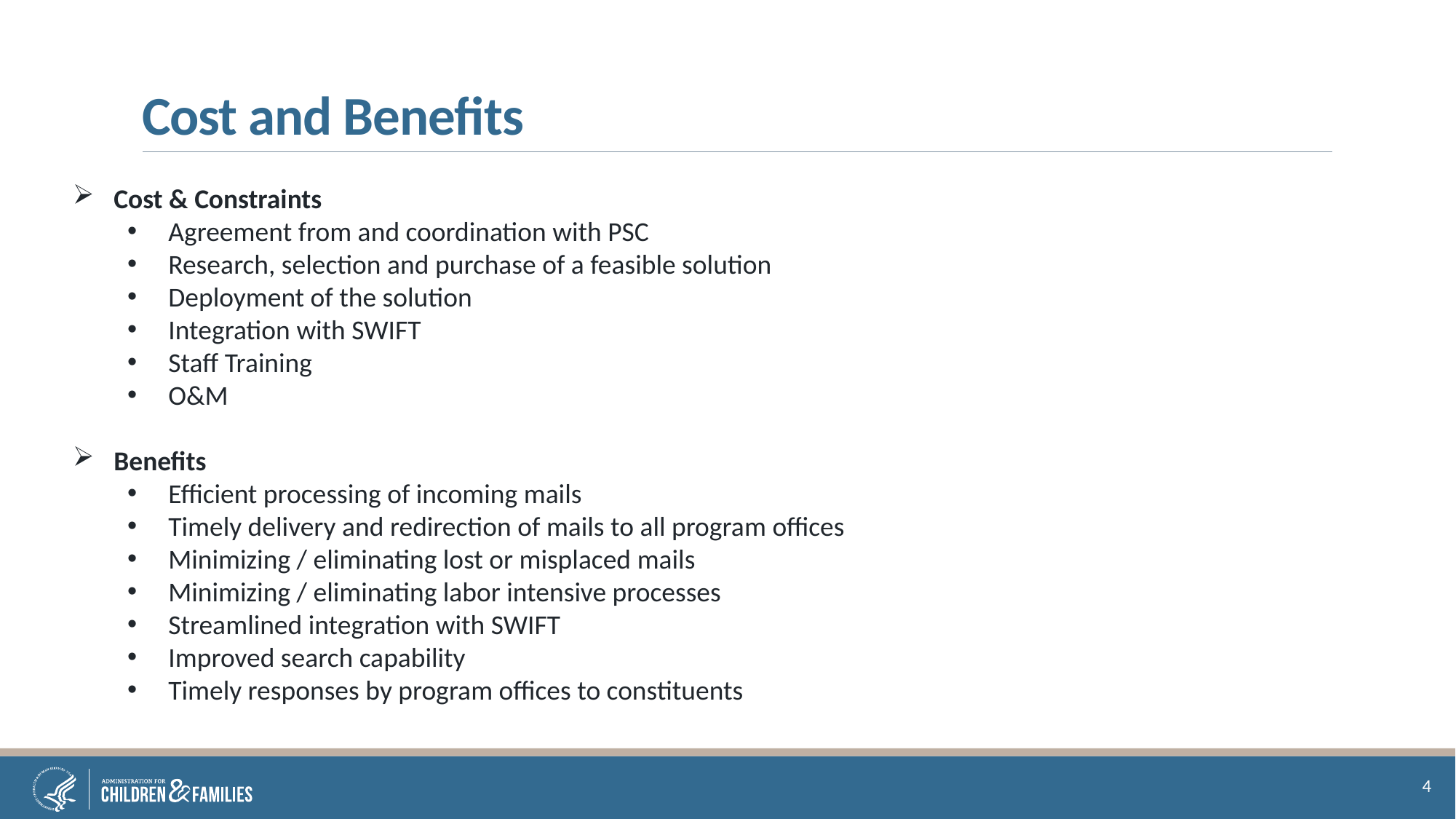

# Cost and Benefits

Cost & Constraints
Agreement from and coordination with PSC
Research, selection and purchase of a feasible solution
Deployment of the solution
Integration with SWIFT
Staff Training
O&M

Benefits
Efficient processing of incoming mails
Timely delivery and redirection of mails to all program offices
Minimizing / eliminating lost or misplaced mails
Minimizing / eliminating labor intensive processes
Streamlined integration with SWIFT
Improved search capability
Timely responses by program offices to constituents
4